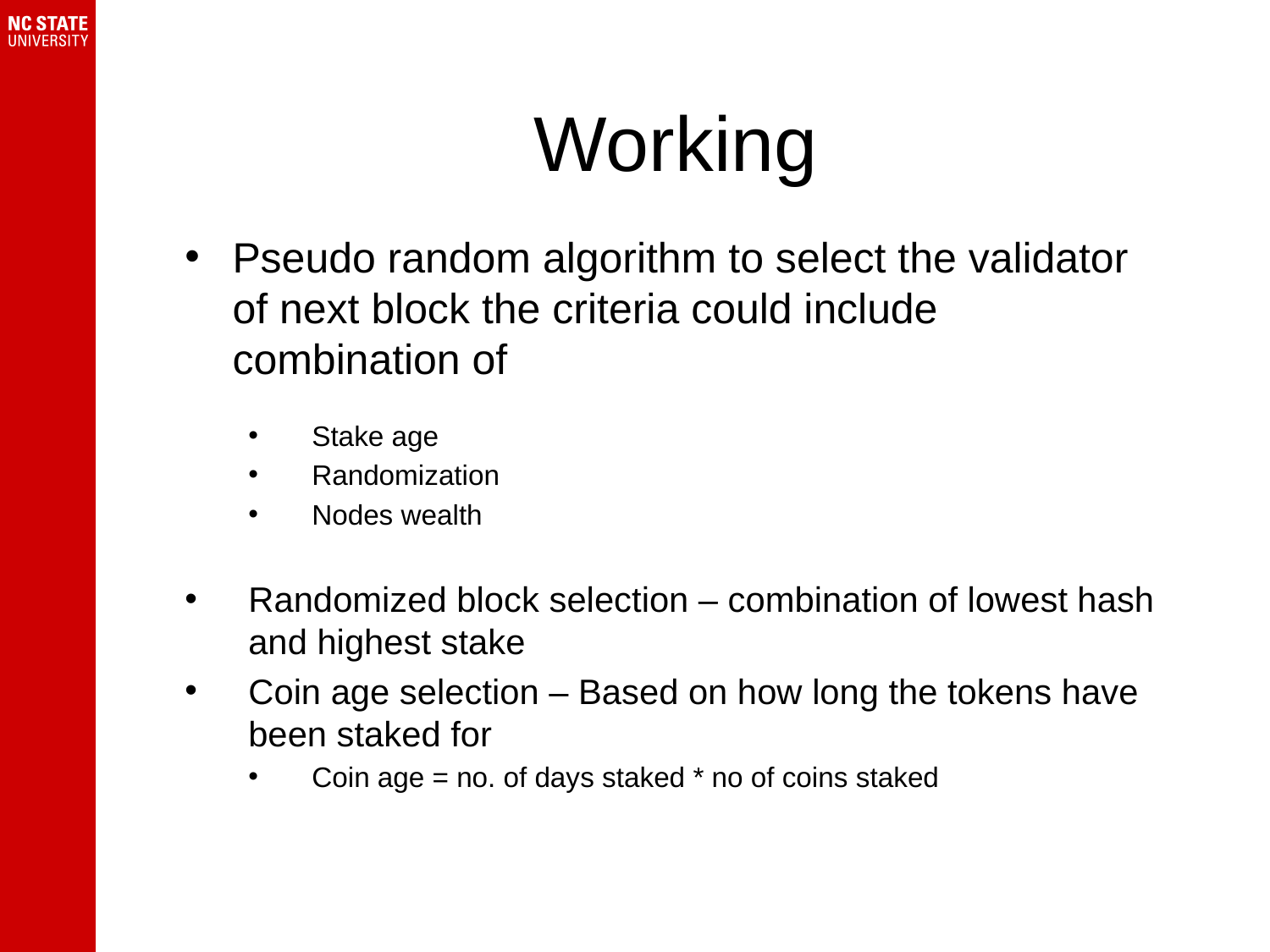

# Working
Pseudo random algorithm to select the validator of next block the criteria could include combination of

Stake age
Randomization
Nodes wealth

Randomized block selection – combination of lowest hash and highest stake
Coin age selection – Based on how long the tokens have been staked for
Coin age = no. of days staked * no of coins staked